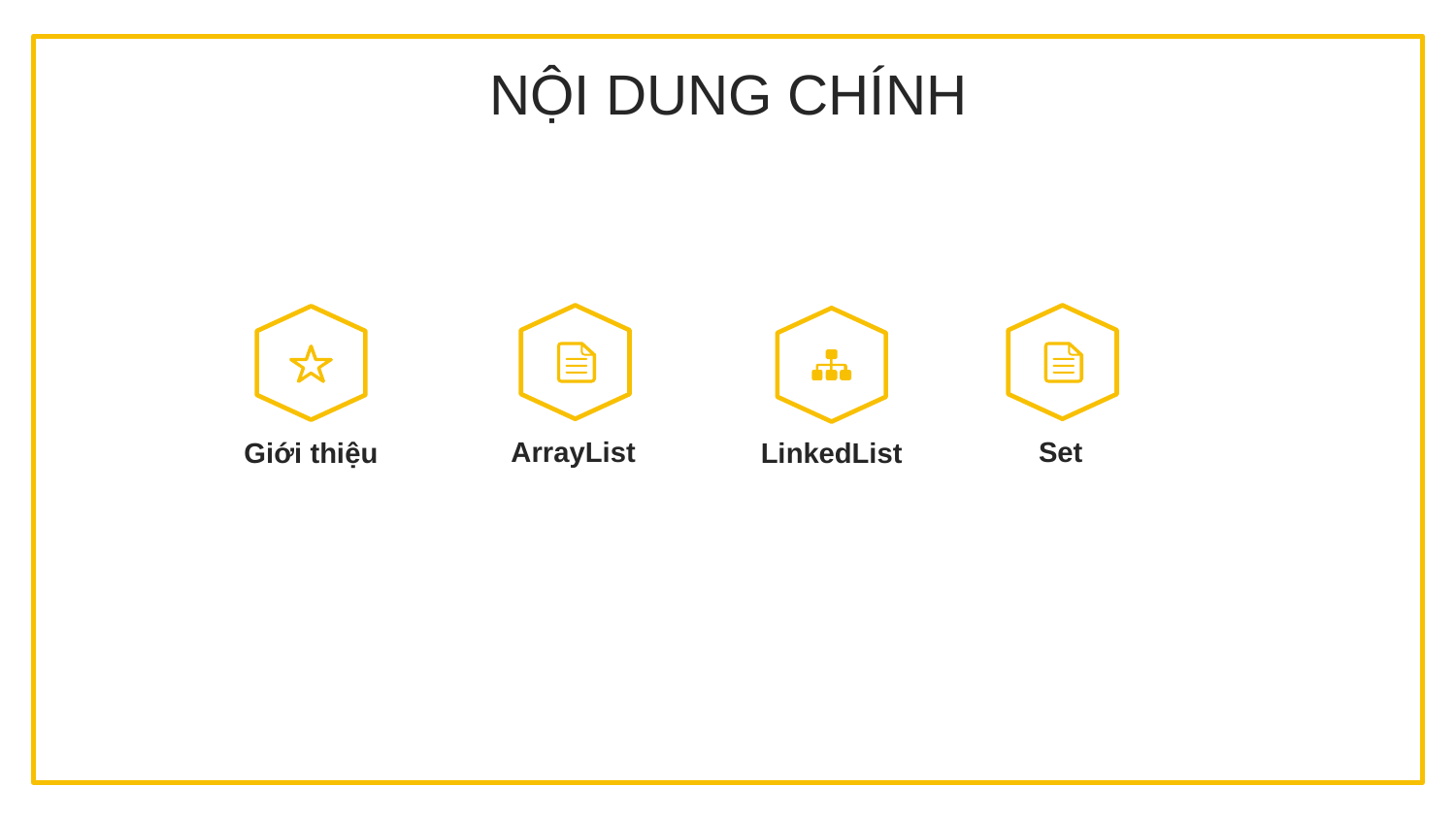

NỘI DUNG CHÍNH

Set
ArrayList
Giới thiệu
LinkedList